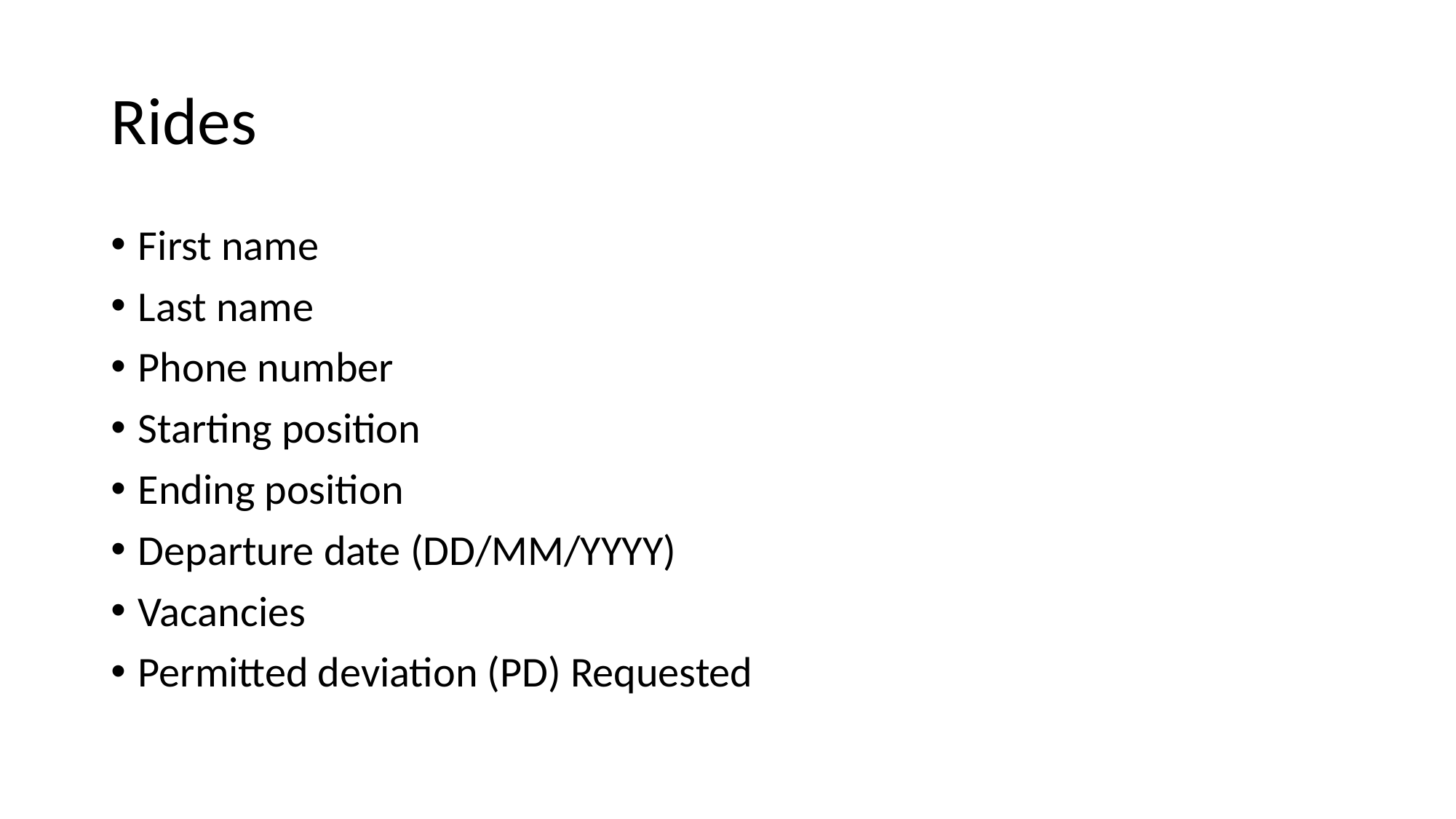

# Rides
First name
Last name
Phone number
Starting position
Ending position
Departure date (DD/MM/YYYY)
Vacancies
Permitted deviation (PD) Requested